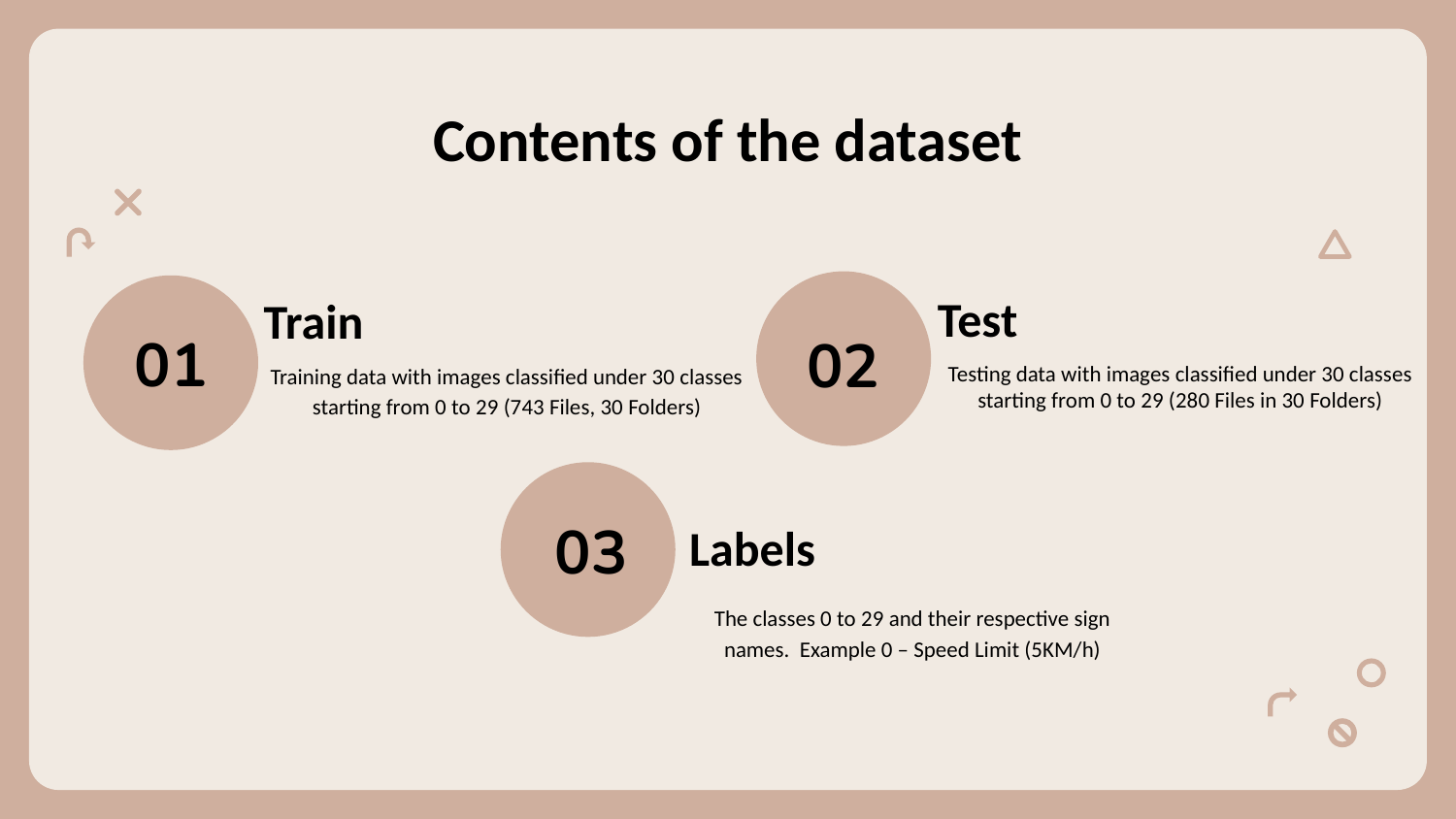

# Contents of the dataset

Test
Train
01
02
Training data with images classified under 30 classes starting from 0 to 29 (743 Files, 30 Folders)
Testing data with images classified under 30 classes starting from 0 to 29 (280 Files in 30 Folders)

03
Labels
The classes 0 to 29 and their respective sign names.  Example 0 – Speed Limit (5KM/h)